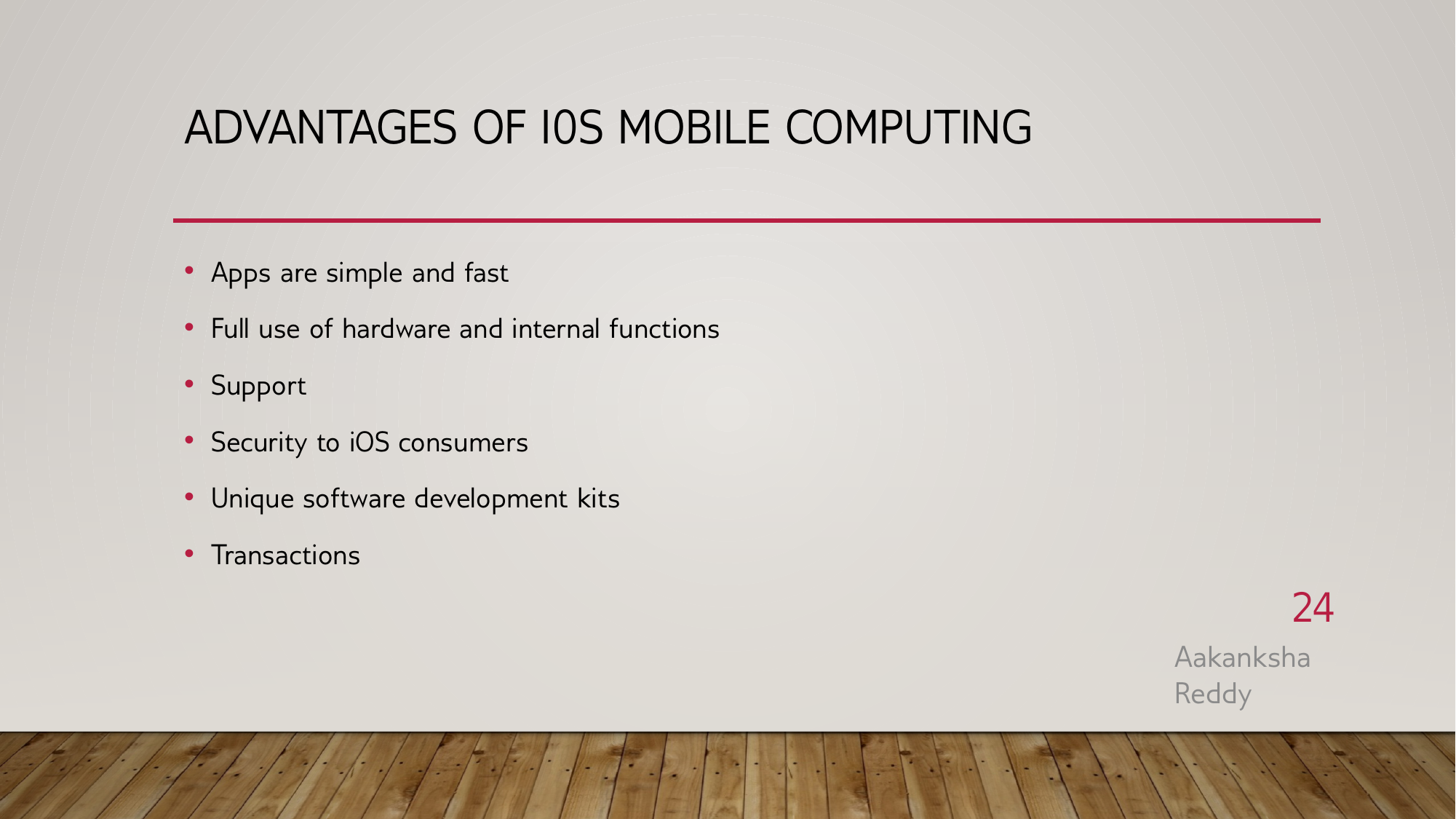

# Advantages of I0s MOBILE COMPUTING
Apps are simple and fast
Full use of hardware and internal functions
Support
Security to iOS consumers
Unique software development kits
Transactions

24
Aakanksha Reddy